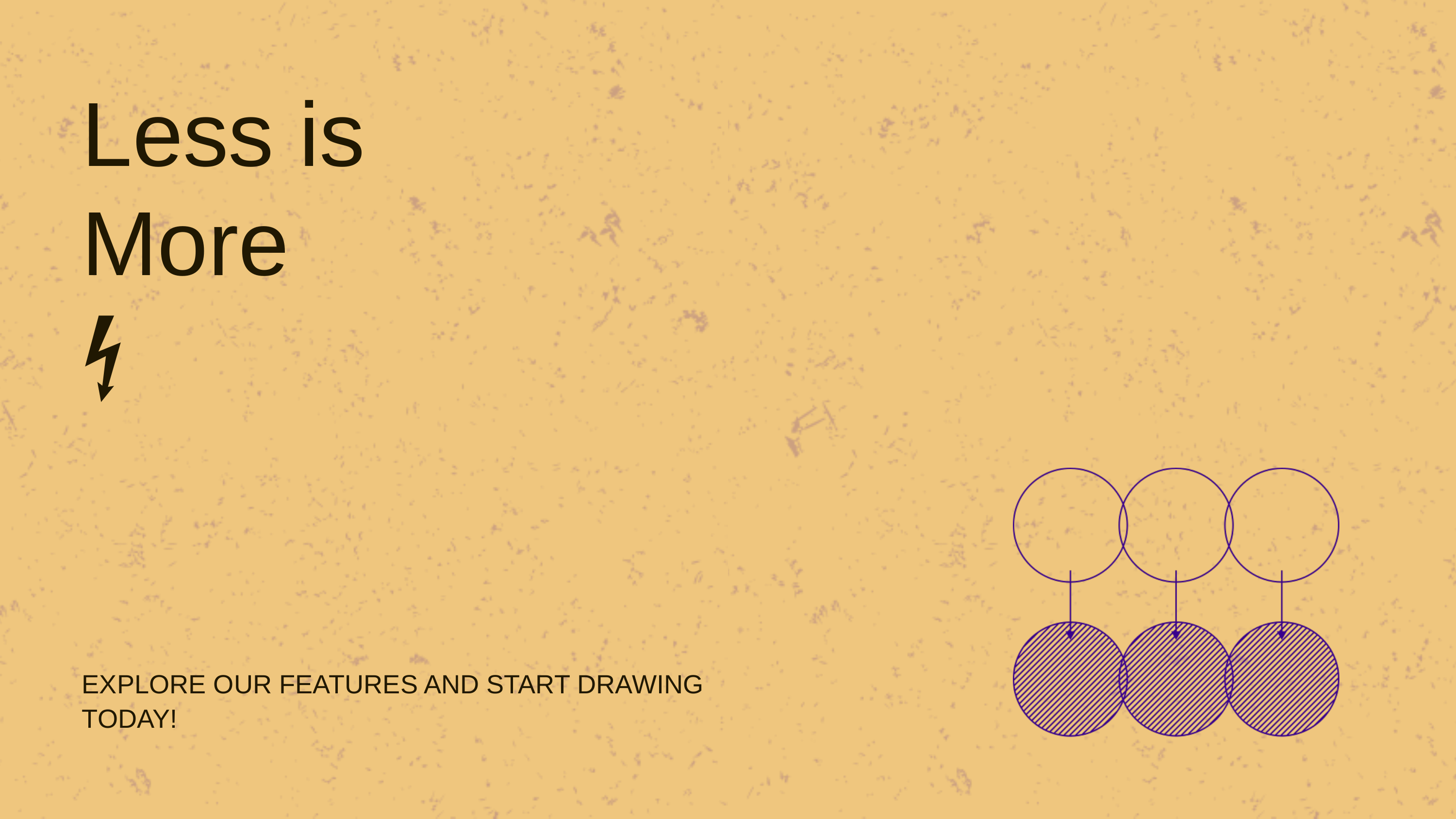

Less is More
⚡

EXPLORE OUR FEATURES AND START DRAWING TODAY!